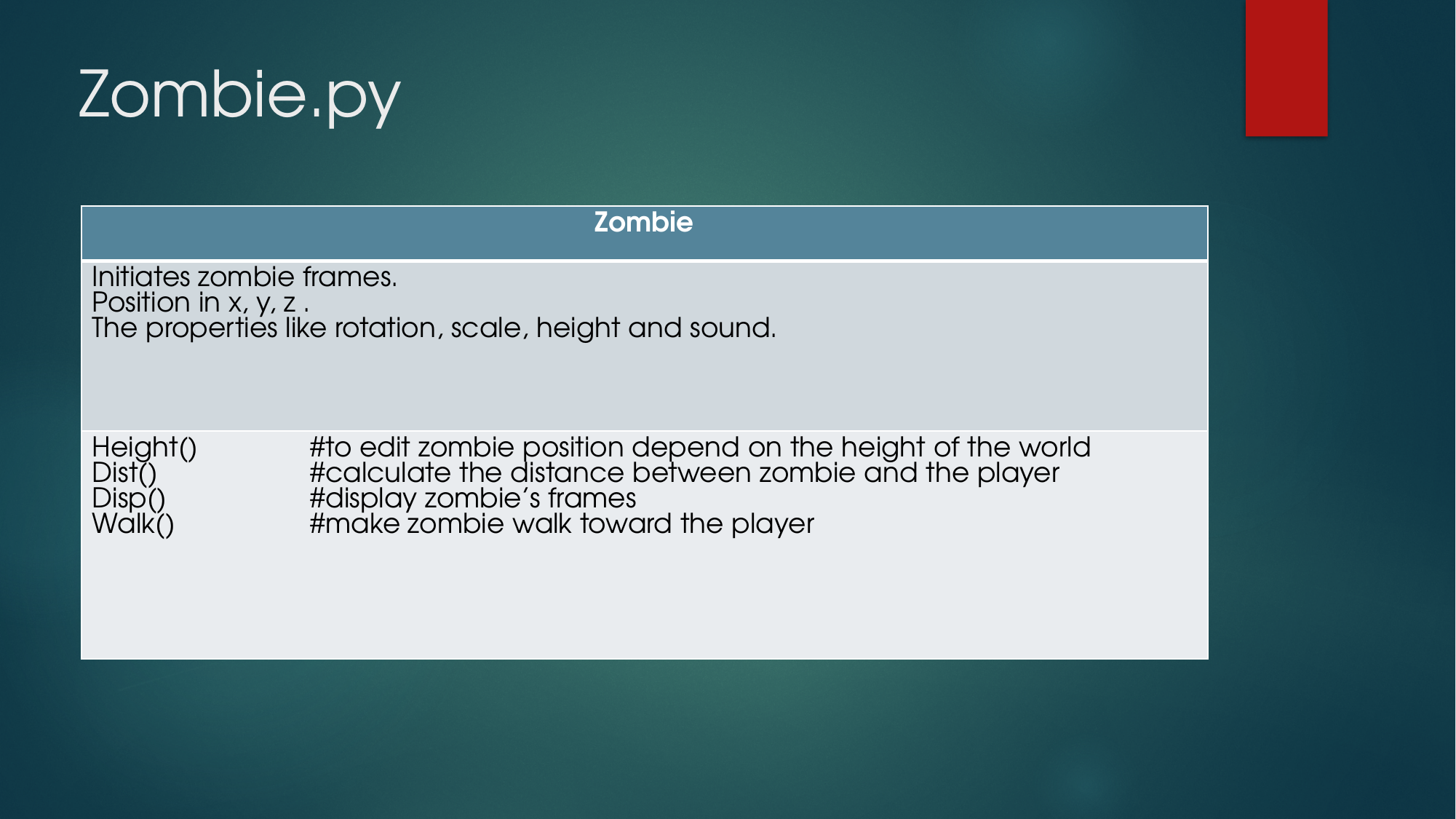

# Zombie.py
| Zombie |
| --- |
| Initiates zombie frames. Position in x, y, z . The properties like rotation, scale, height and sound. |
| Height() #to edit zombie position depend on the height of the world Dist() #calculate the distance between zombie and the player Disp() #display zombie’s frames Walk() #make zombie walk toward the player |